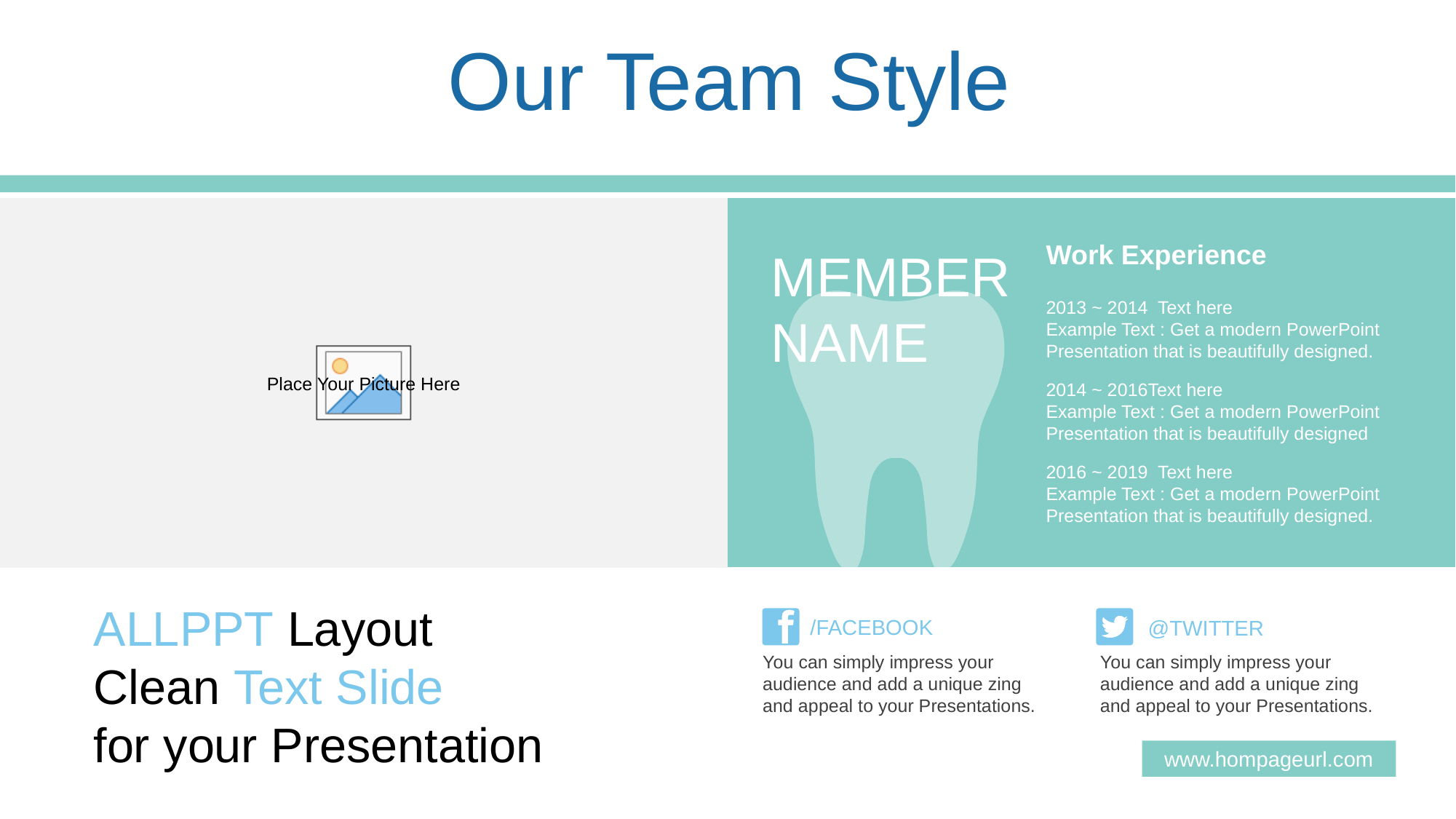

Our Team Style

MEMBER NAME
Work Experience

2013 ~ 2014  Text here
Example Text : Get a modern PowerPoint  Presentation that is beautifully designed.
2014 ~ 2016Text here
Example Text : Get a modern PowerPoint  Presentation that is beautifully designed
2016 ~ 2019  Text here
Example Text : Get a modern PowerPoint  Presentation that is beautifully designed.
ALLPPT Layout
Clean Text Slide
for your Presentation

/FACEBOOK
@TWITTER
You can simply impress your audience and add a unique zing and appeal to your Presentations.
You can simply impress your audience and add a unique zing and appeal to your Presentations.
www.hompageurl.com